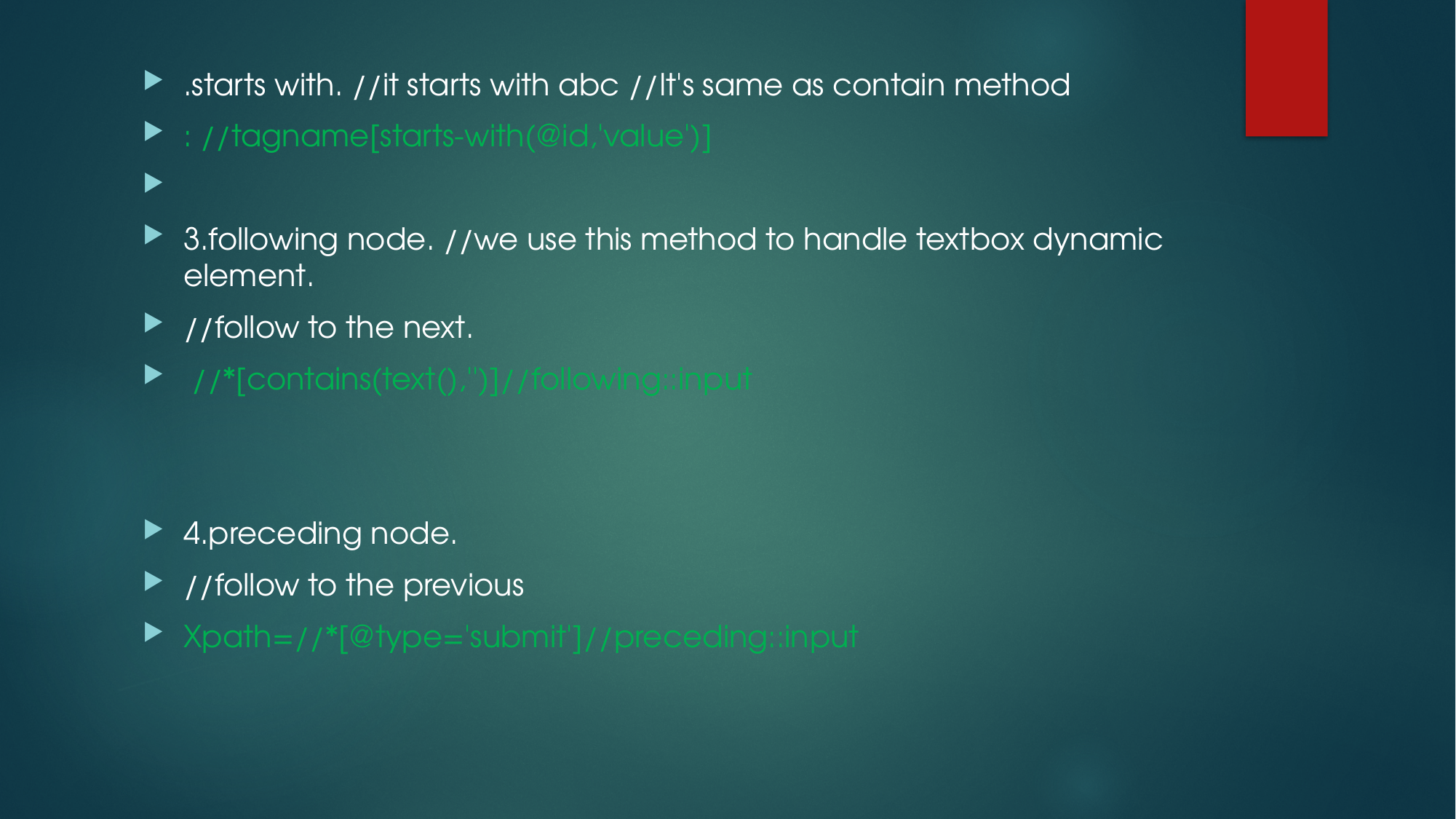

.starts with. //it starts with abc //It's same as contain method
: //tagname[starts-with(@id,'value')]

3.following node. //we use this method to handle textbox dynamic element.
//follow to the next.
 //*[contains(text(),'')]//following::input

4.preceding node.
//follow to the previous
Xpath=//*[@type='submit']//preceding::input